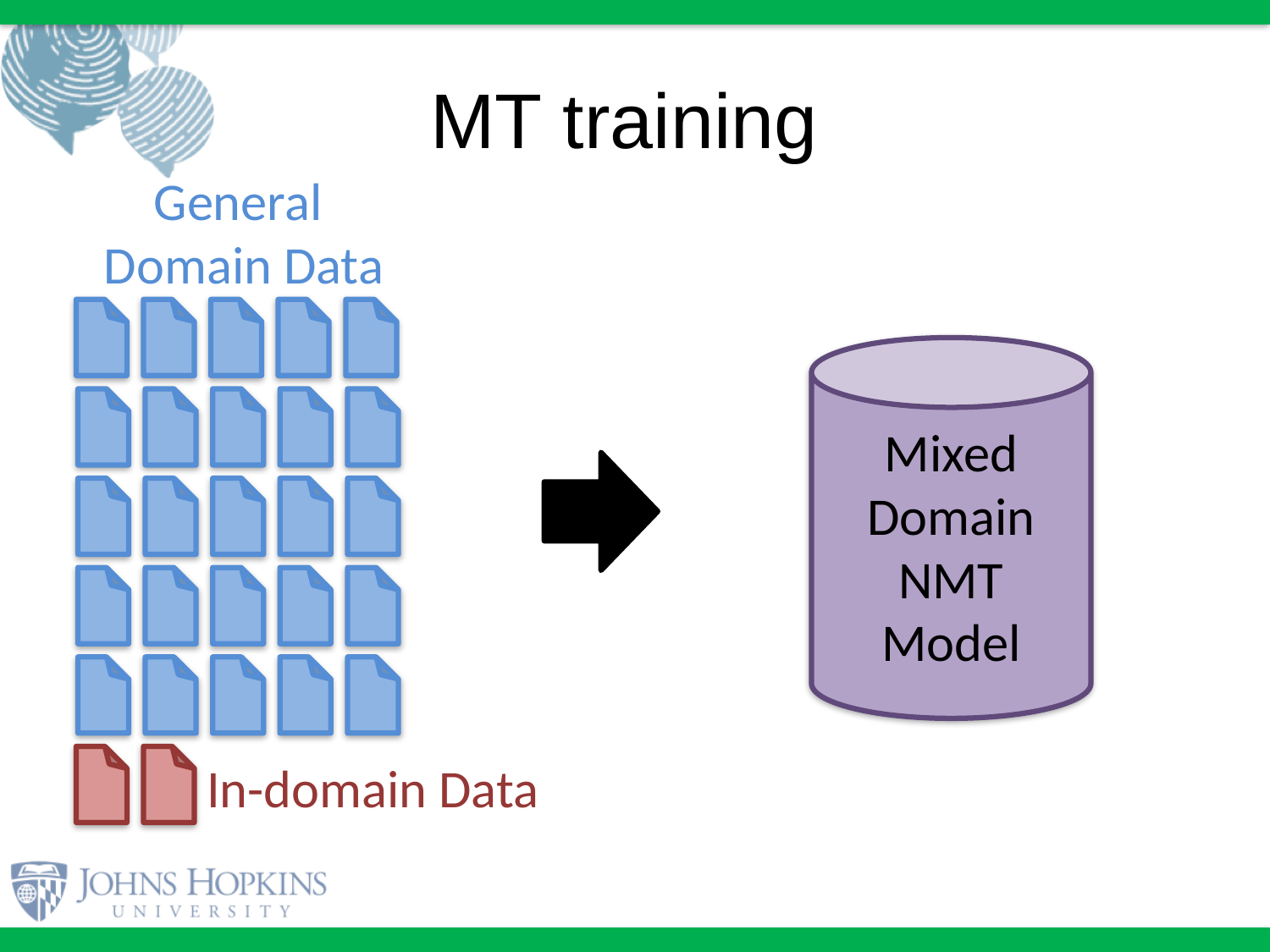

# MT training
General
 Domain Data

Mixed
Domain NMT Model

In-domain Data